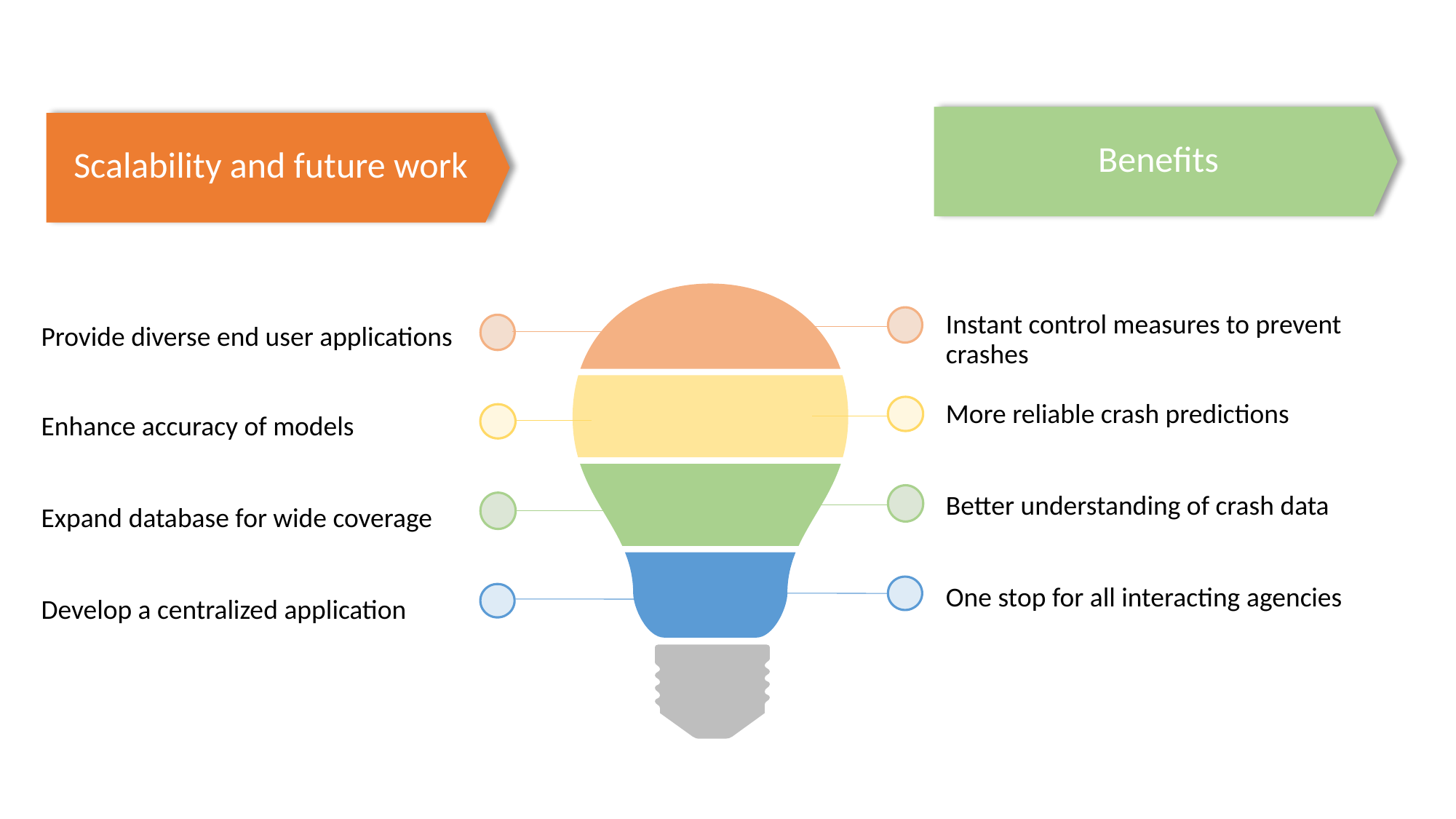

Benefits
Scalability and future work

Instant control measures to prevent crashes

Provide diverse end user applications

More reliable crash predictions

Enhance accuracy of models

Better understanding of crash data

Expand database for wide coverage

One stop for all interacting agencies

Develop a centralized application